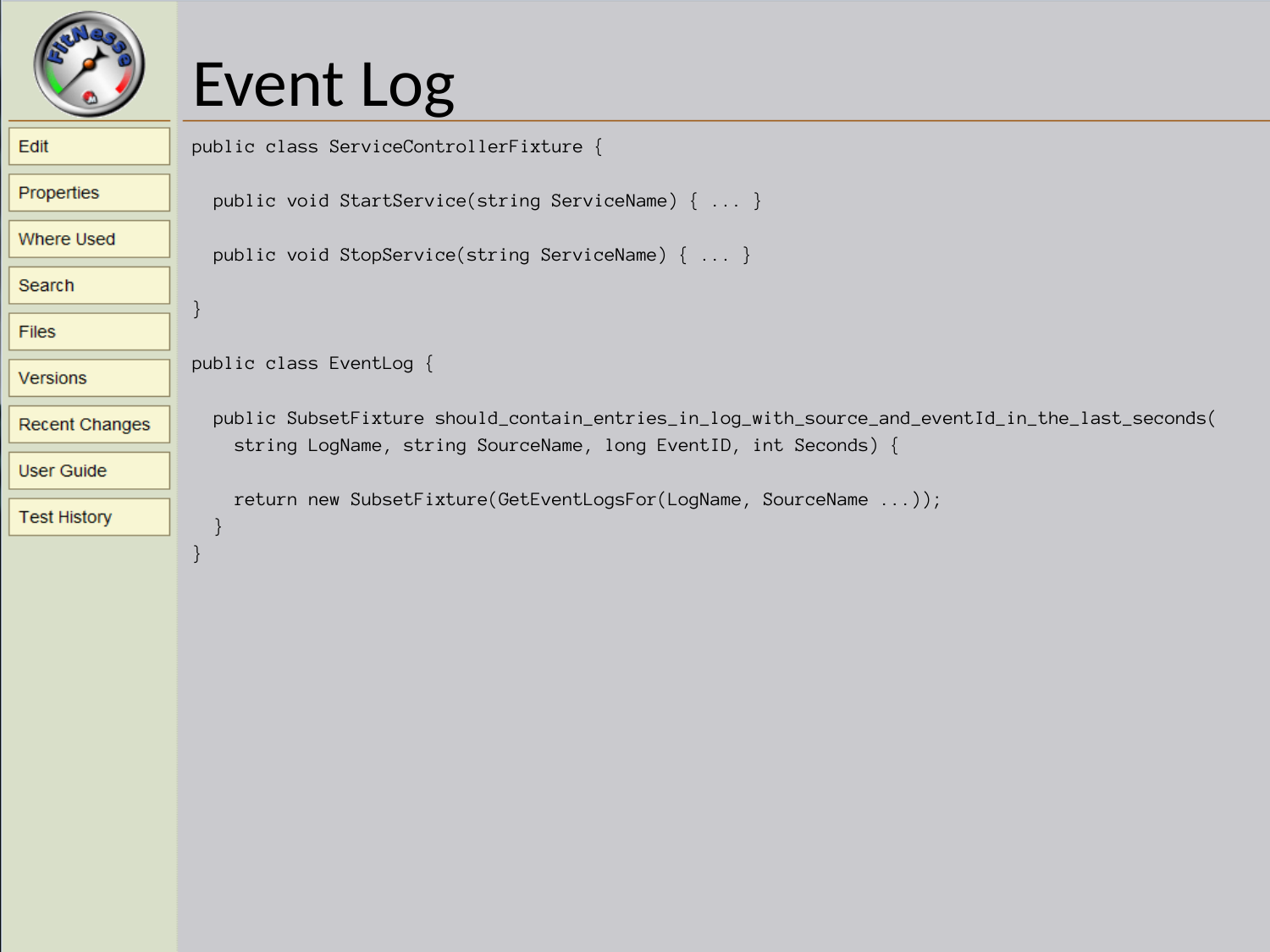

# Event Log
public class ServiceControllerFixture {

  public void StartService(string ServiceName) { ... }

  public void StopService(string ServiceName) { ... }

}

public class EventLog {

  public SubsetFixture should_contain_entries_in_log_with_source_and_eventId_in_the_last_seconds(
    string LogName, string SourceName, long EventID, int Seconds) {

    return new SubsetFixture(GetEventLogsFor(LogName, SourceName ...));
  }
}